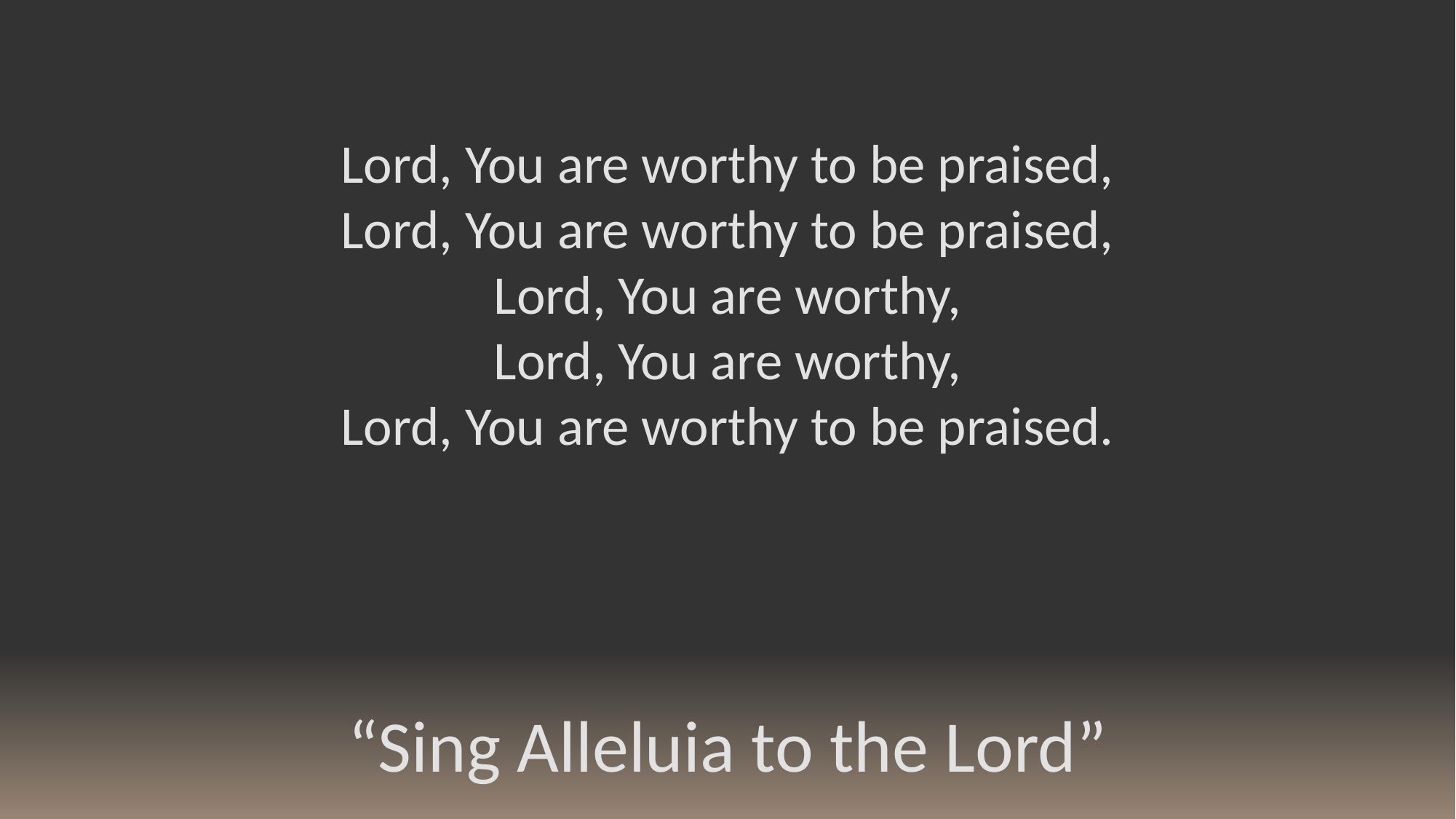

Lord, You are worthy to be praised,
Lord, You are worthy to be praised,
Lord, You are worthy,
Lord, You are worthy,
Lord, You are worthy to be praised.

“Sing Alleluia to the Lord”